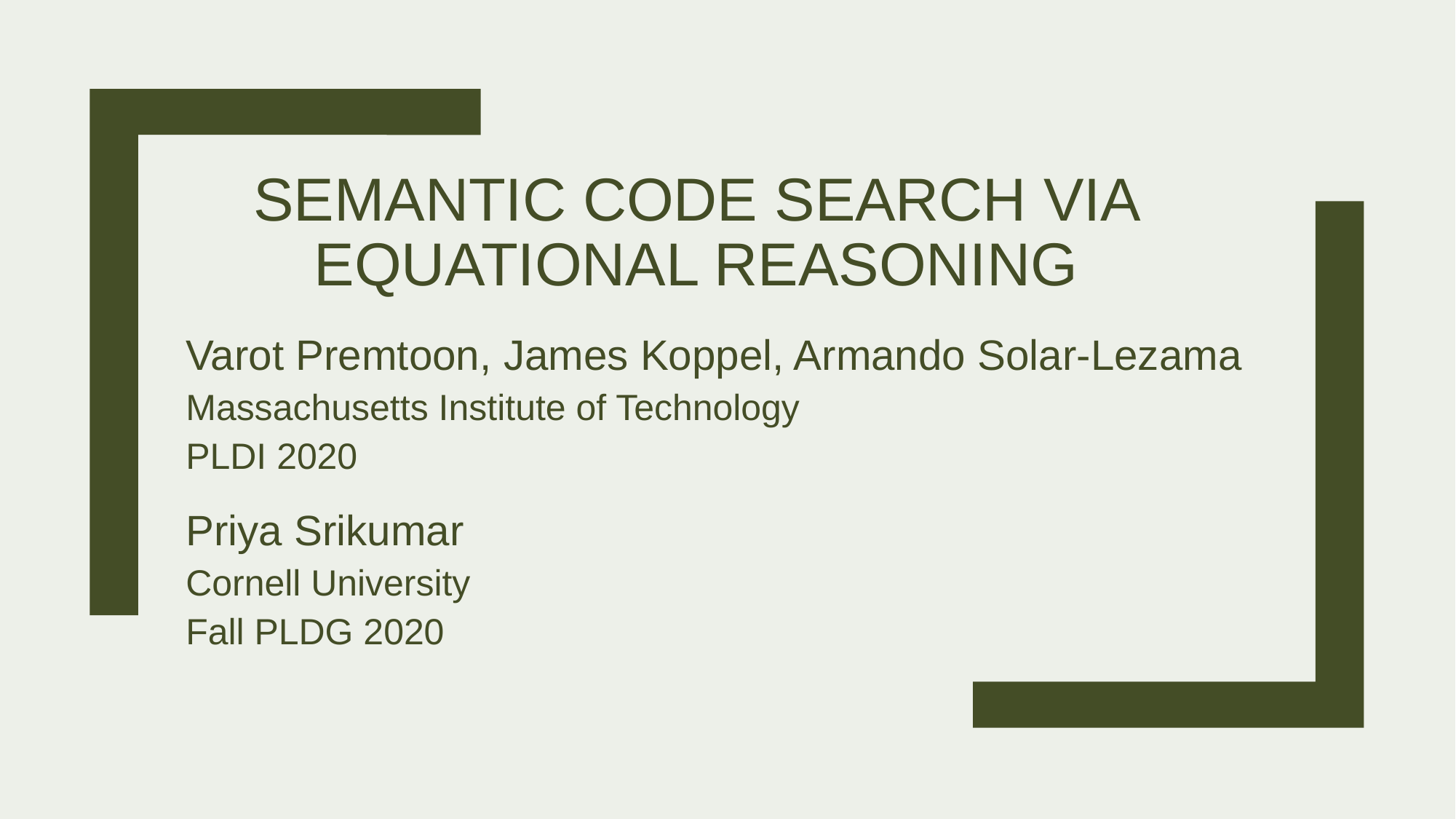

# Semantic code search via equational Reasoning
Varot Premtoon, James Koppel, Armando Solar-Lezama
Massachusetts Institute of Technology
PLDI 2020

Priya Srikumar
Cornell University
Fall PLDG 2020